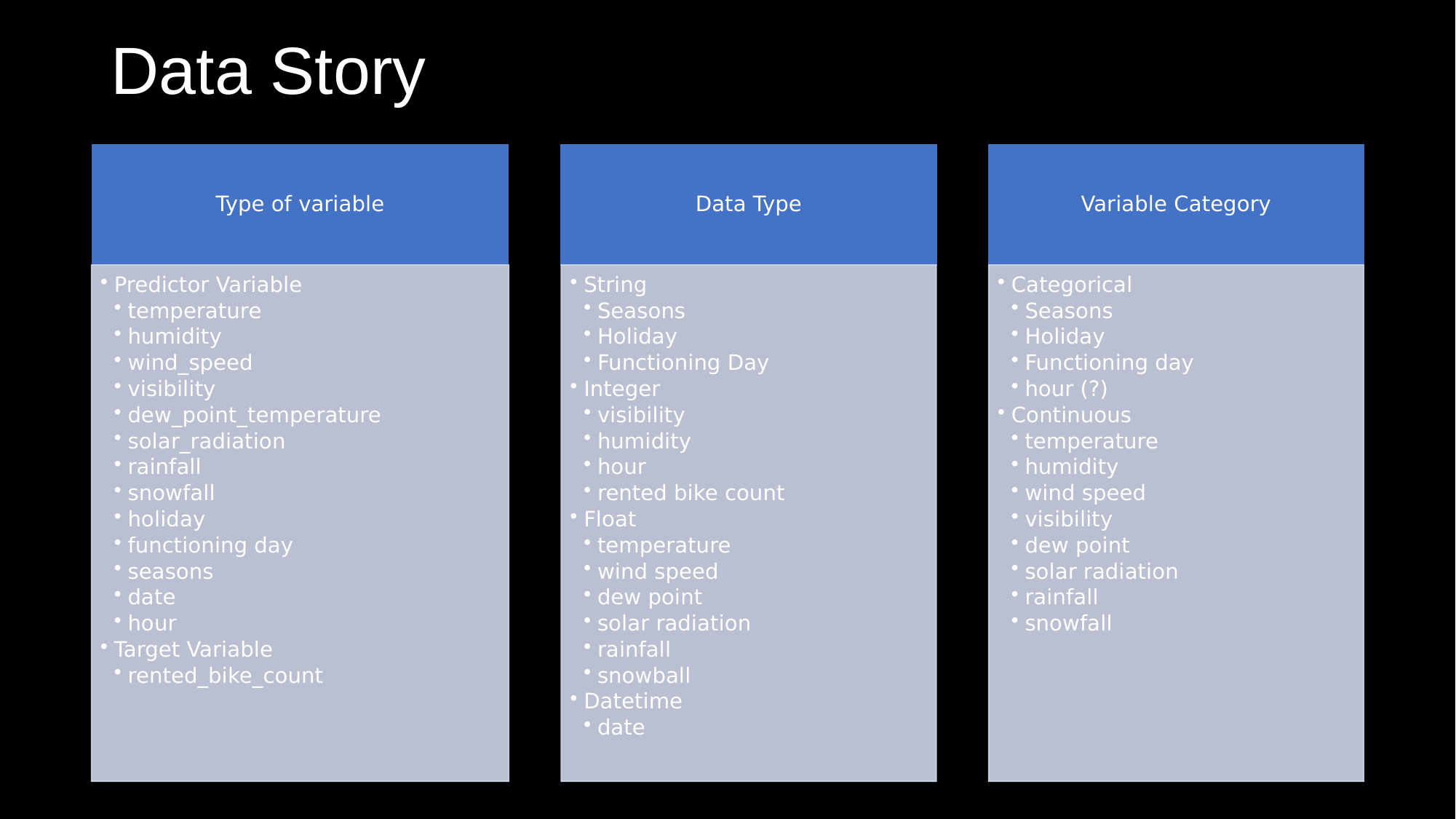

# Data Story
Type of variable
Predictor Variable
temperature
humidity
wind_speed
visibility
dew_point_temperature
solar_radiation
rainfall
snowfall
holiday
functioning day
seasons
date
hour
Target Variable
rented_bike_count
Data Type
String
Seasons
Holiday
Functioning Day
Integer
visibility
humidity
hour
rented bike count
Float
temperature
wind speed
dew point
solar radiation
rainfall
snowball
Datetime
date
Variable Category
Categorical
Seasons
Holiday
Functioning day
hour (?)
Continuous
temperature
humidity
wind speed
visibility
dew point
solar radiation
rainfall
snowfall